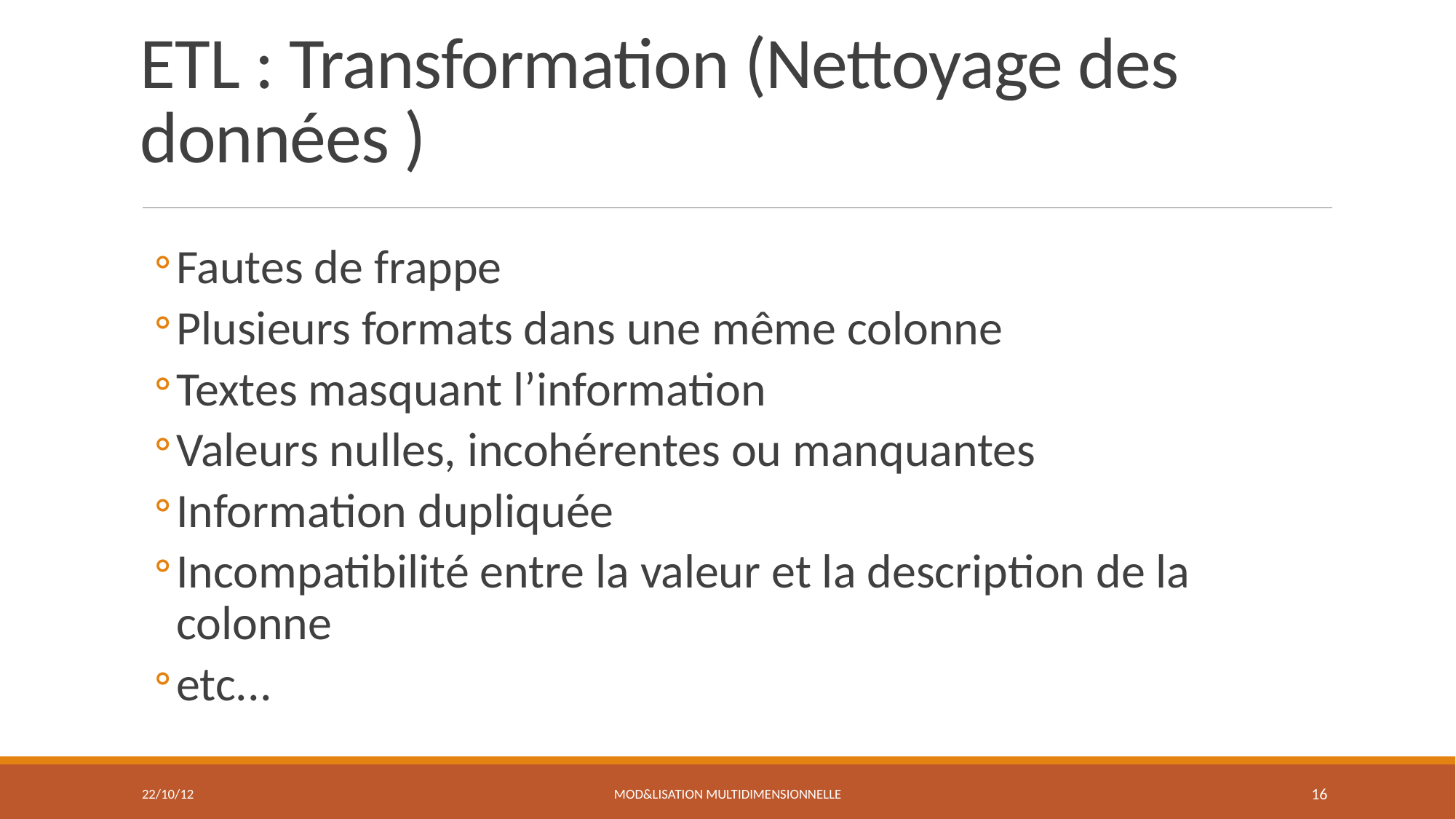

# ETL : Transformation (Nettoyage des données )
Fautes de frappe
Plusieurs formats dans une même colonne
Textes masquant l’information
Valeurs nulles, incohérentes ou manquantes
Information dupliquée
Incompatibilité entre la valeur et la description de la colonne
etc...
22/10/12
Mod&lisation multidimensionnelle
16